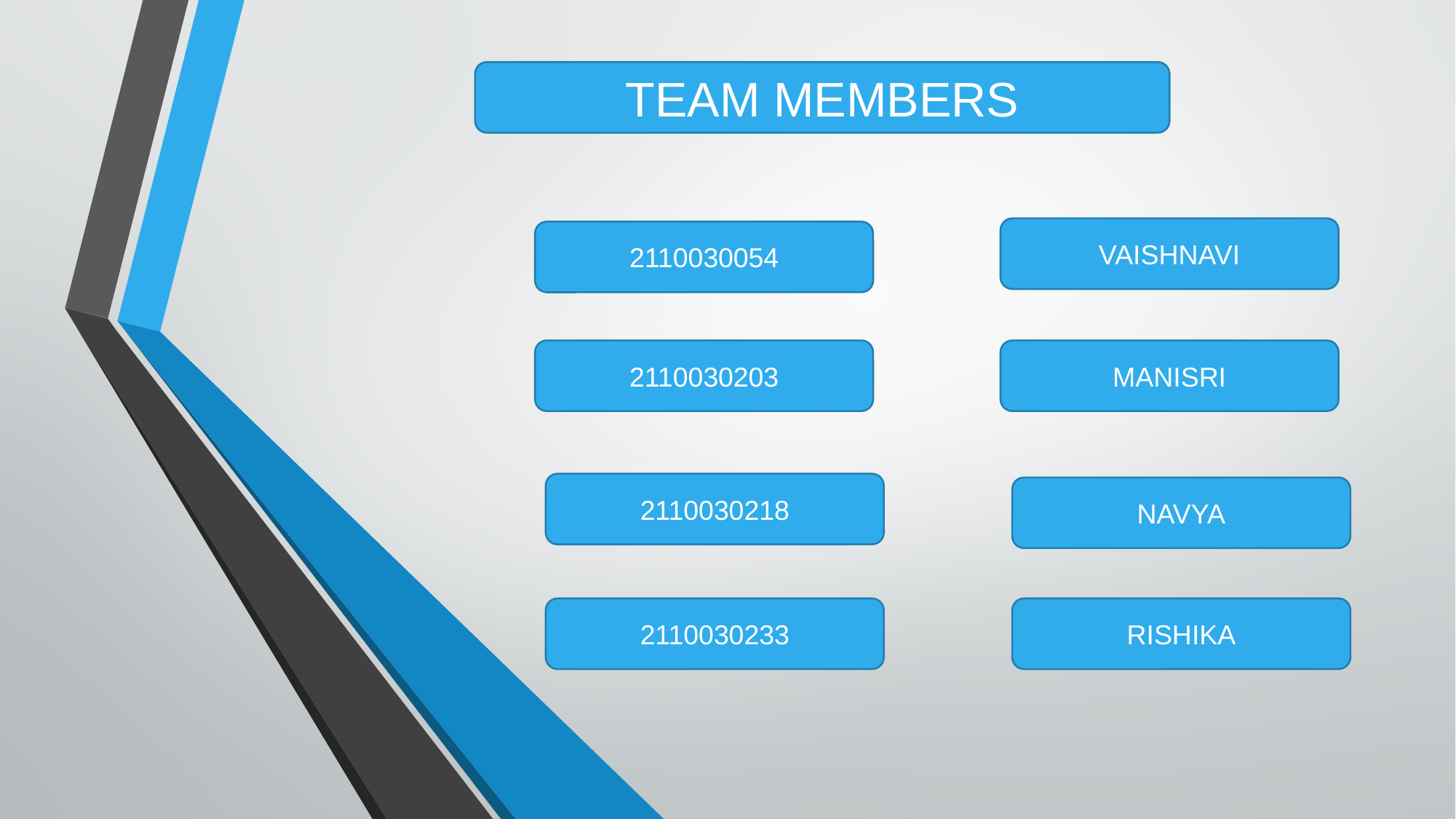

TEAM MEMBERS
VAISHNAVI
2110030054
2110030203
MANISRI
2110030218
NAVYA
2110030233
RISHIKA